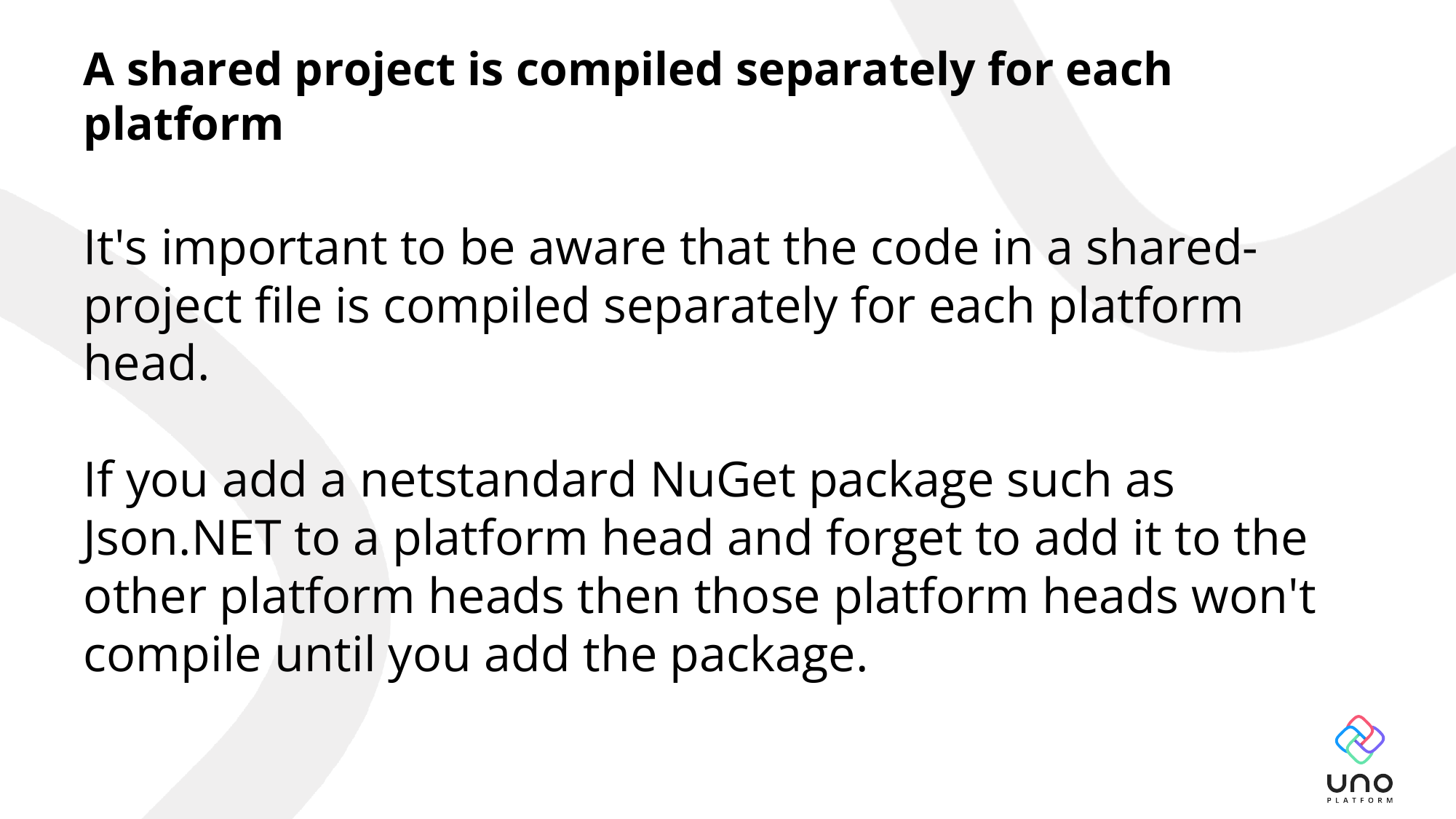

# A shared project is compiled separately for each platform
It's important to be aware that the code in a shared-project file is compiled separately for each platform head.
If you add a netstandard NuGet package such as Json.NET to a platform head and forget to add it to the other platform heads then those platform heads won't compile until you add the package.